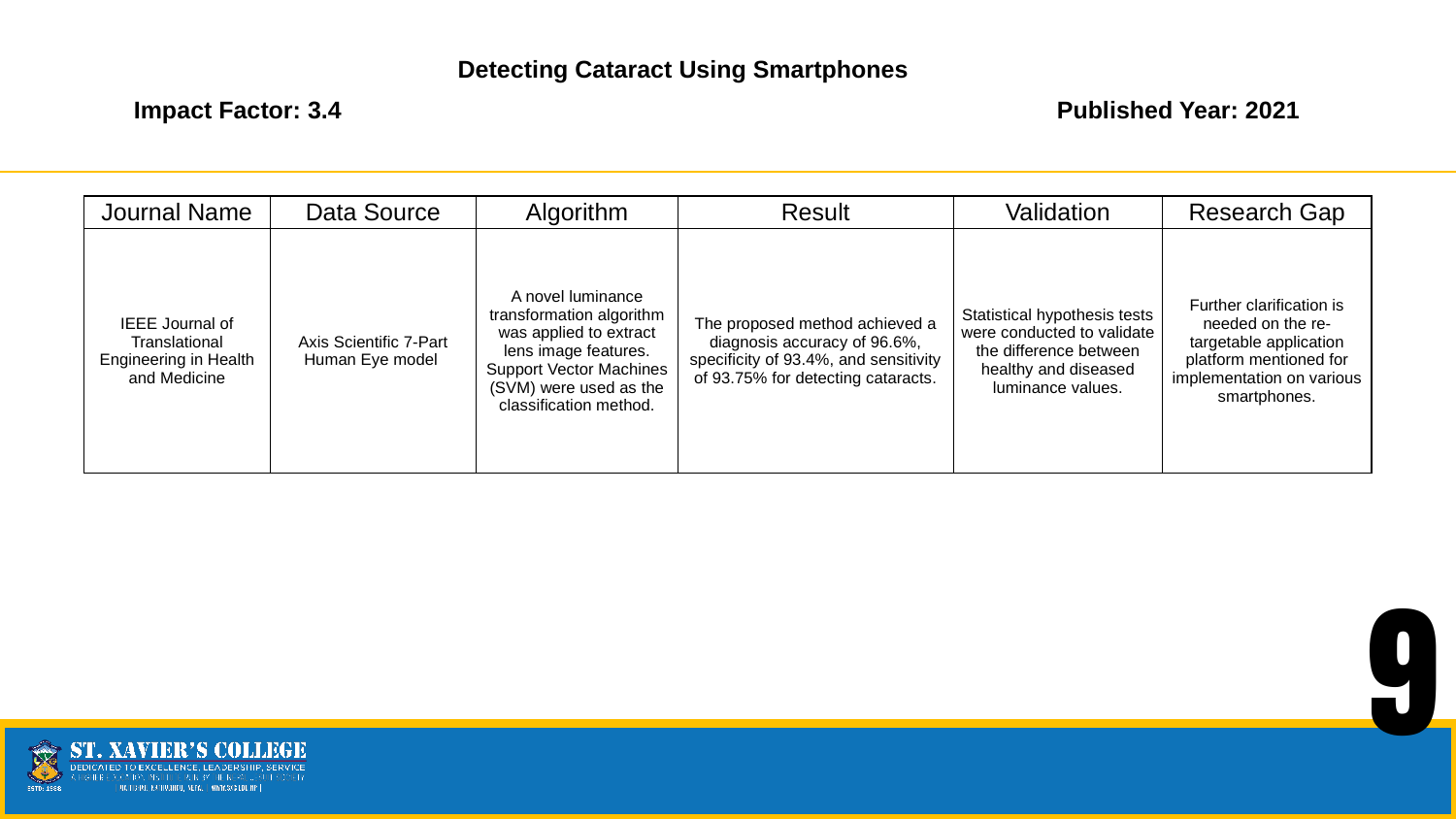

Detecting Cataract Using Smartphones
Impact Factor: 3.4
Published Year: 2021
| Journal Name | Data Source | Algorithm | Result | Validation | Research Gap |
| --- | --- | --- | --- | --- | --- |
| IEEE Journal of Translational Engineering in Health and Medicine | Axis Scientific 7-Part Human Eye model | A novel luminance transformation algorithm was applied to extract lens image features. Support Vector Machines (SVM) were used as the classification method. | The proposed method achieved a diagnosis accuracy of 96.6%, specificity of 93.4%, and sensitivity of 93.75% for detecting cataracts. | Statistical hypothesis tests were conducted to validate the difference between healthy and diseased luminance values. | Further clarification is needed on the re-targetable application platform mentioned for implementation on various smartphones. |
9